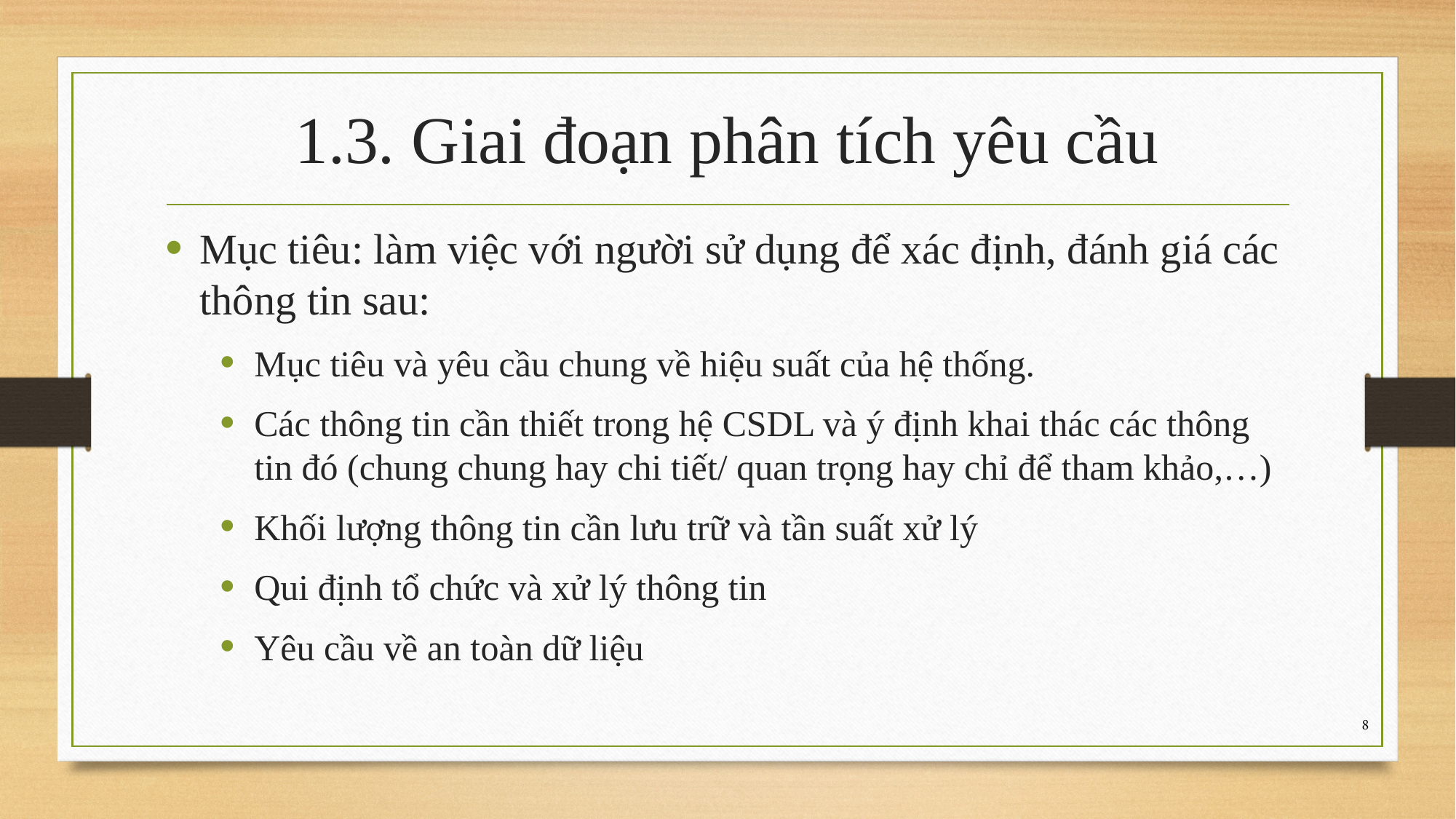

# 1.3. Giai đoạn phân tích yêu cầu
Mục tiêu: làm việc với người sử dụng để xác định, đánh giá các thông tin sau:
Mục tiêu và yêu cầu chung về hiệu suất của hệ thống.
Các thông tin cần thiết trong hệ CSDL và ý định khai thác các thông tin đó (chung chung hay chi tiết/ quan trọng hay chỉ để tham khảo,…)
Khối lượng thông tin cần lưu trữ và tần suất xử lý
Qui định tổ chức và xử lý thông tin
Yêu cầu về an toàn dữ liệu
8